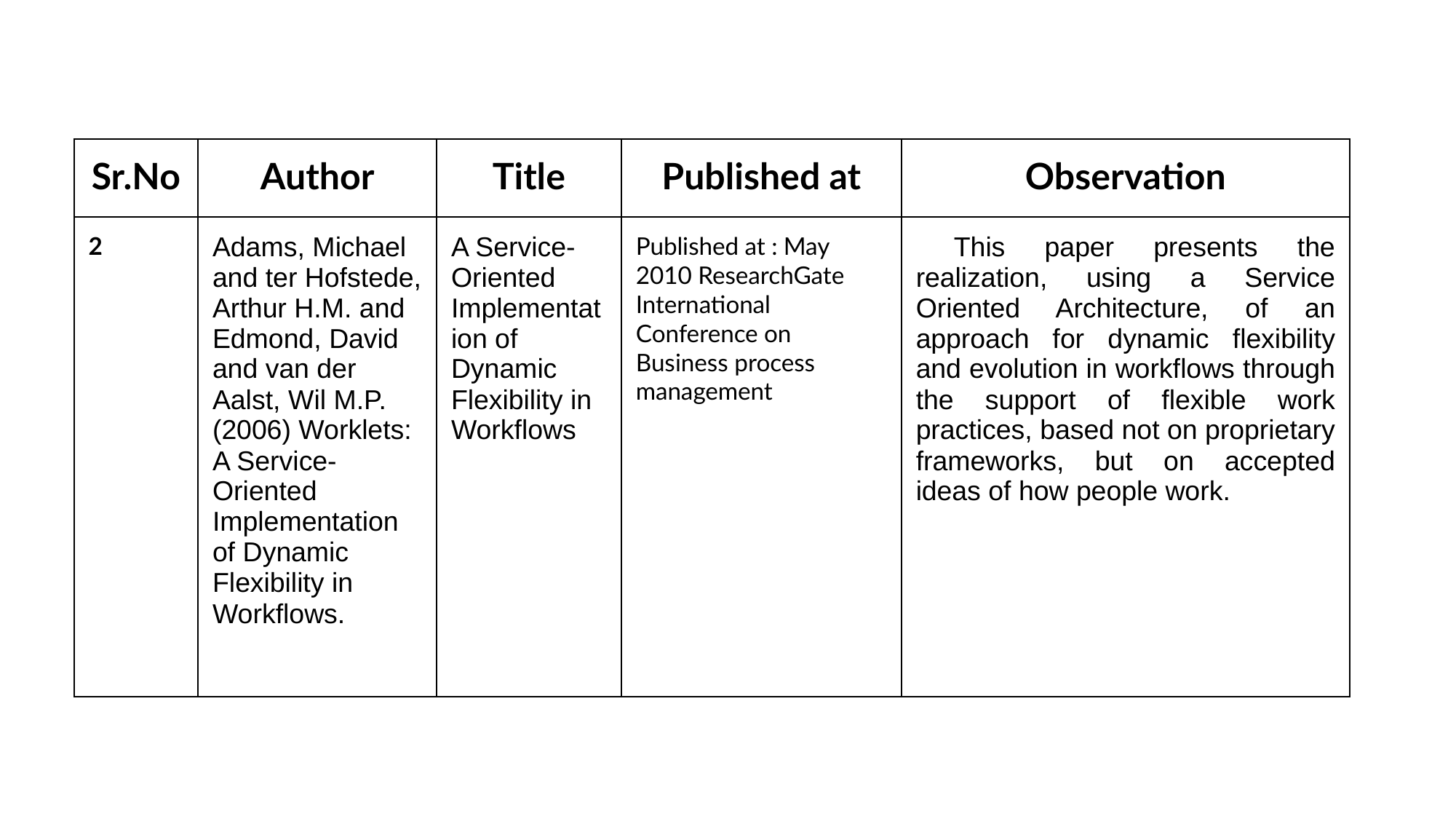

| Sr.No | Author | Title | Published at | Observation |
| --- | --- | --- | --- | --- |
| 2 | Adams, Michael and ter Hofstede, Arthur H.M. and Edmond, David and van der Aalst, Wil M.P. (2006) Worklets: A Service-Oriented Implementation of Dynamic Flexibility in Workflows. | A Service-Oriented Implementation of Dynamic Flexibility in Workflows | Published at : May 2010 ResearchGate International Conference on Business process management | This paper presents the realization, using a Service Oriented Architecture, of an approach for dynamic flexibility and evolution in workflows through the support of flexible work practices, based not on proprietary frameworks, but on accepted ideas of how people work. |